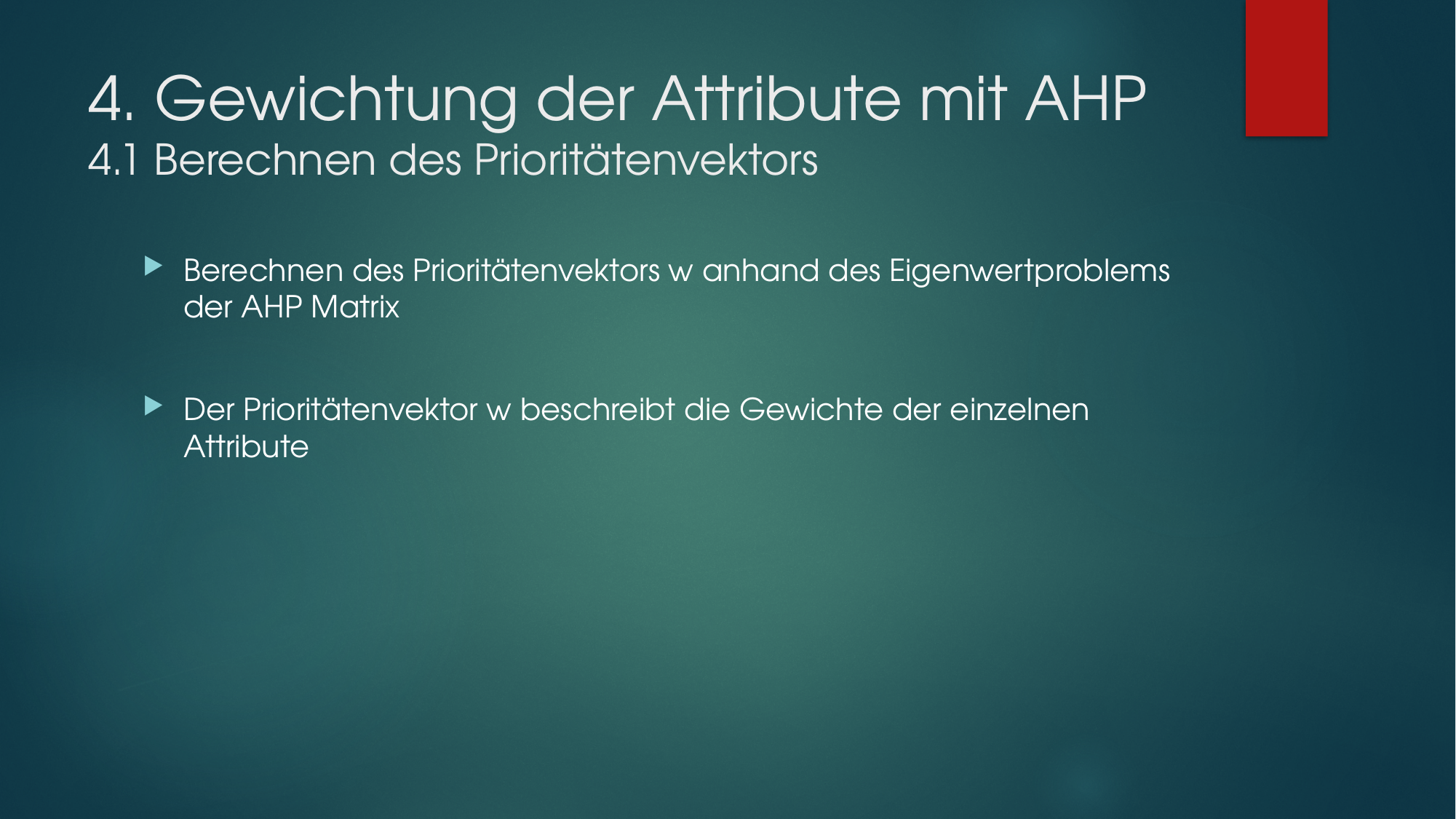

# 4. Gewichtung der Attribute mit AHP 4.1 Berechnen des Prioritätenvektors
Berechnen des Prioritätenvektors w anhand des Eigenwertproblems der AHP Matrix

Der Prioritätenvektor w beschreibt die Gewichte der einzelnen Attribute